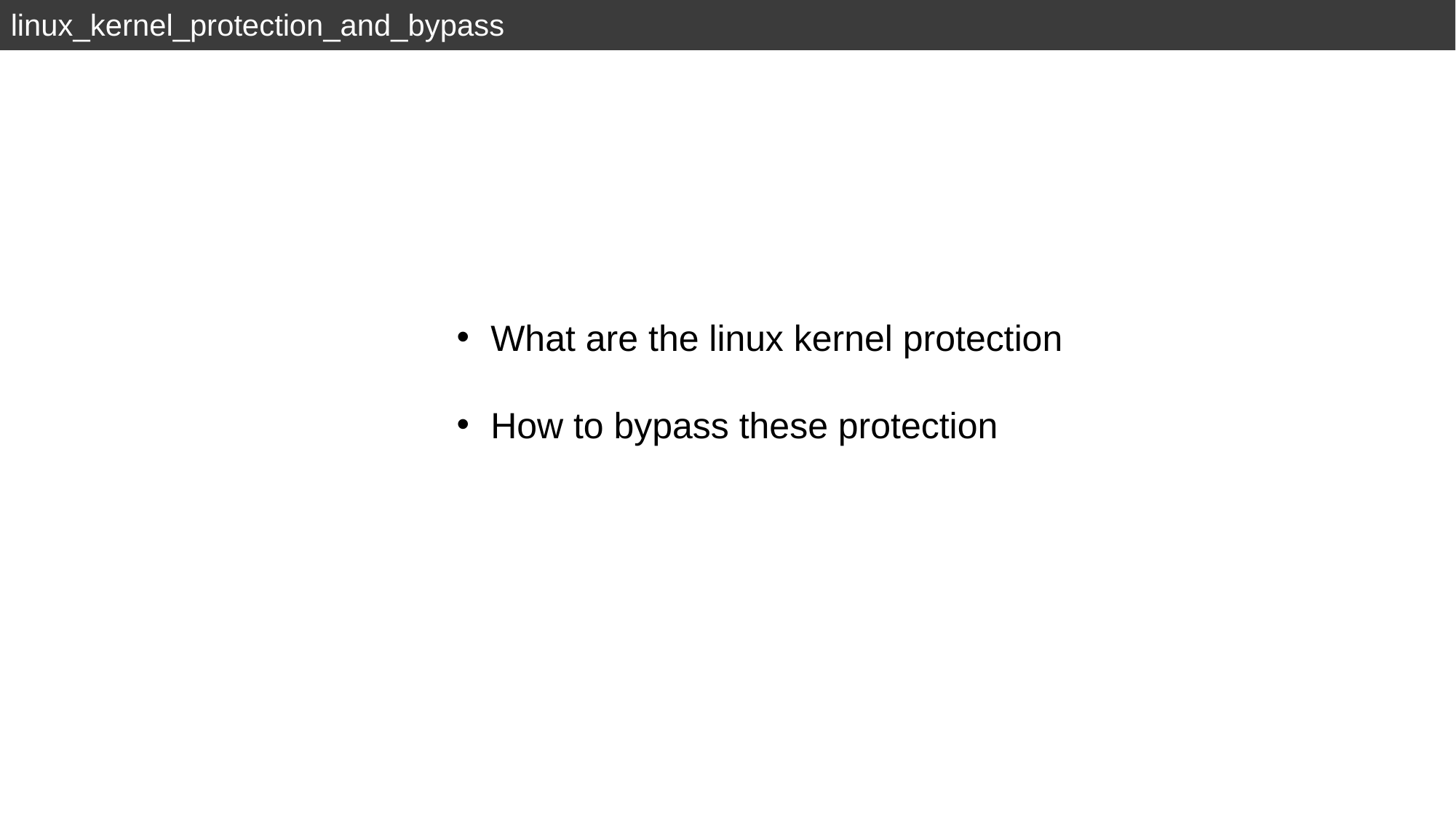

linux_kernel_protection_and_bypass
What are the linux kernel protection

How to bypass these protection